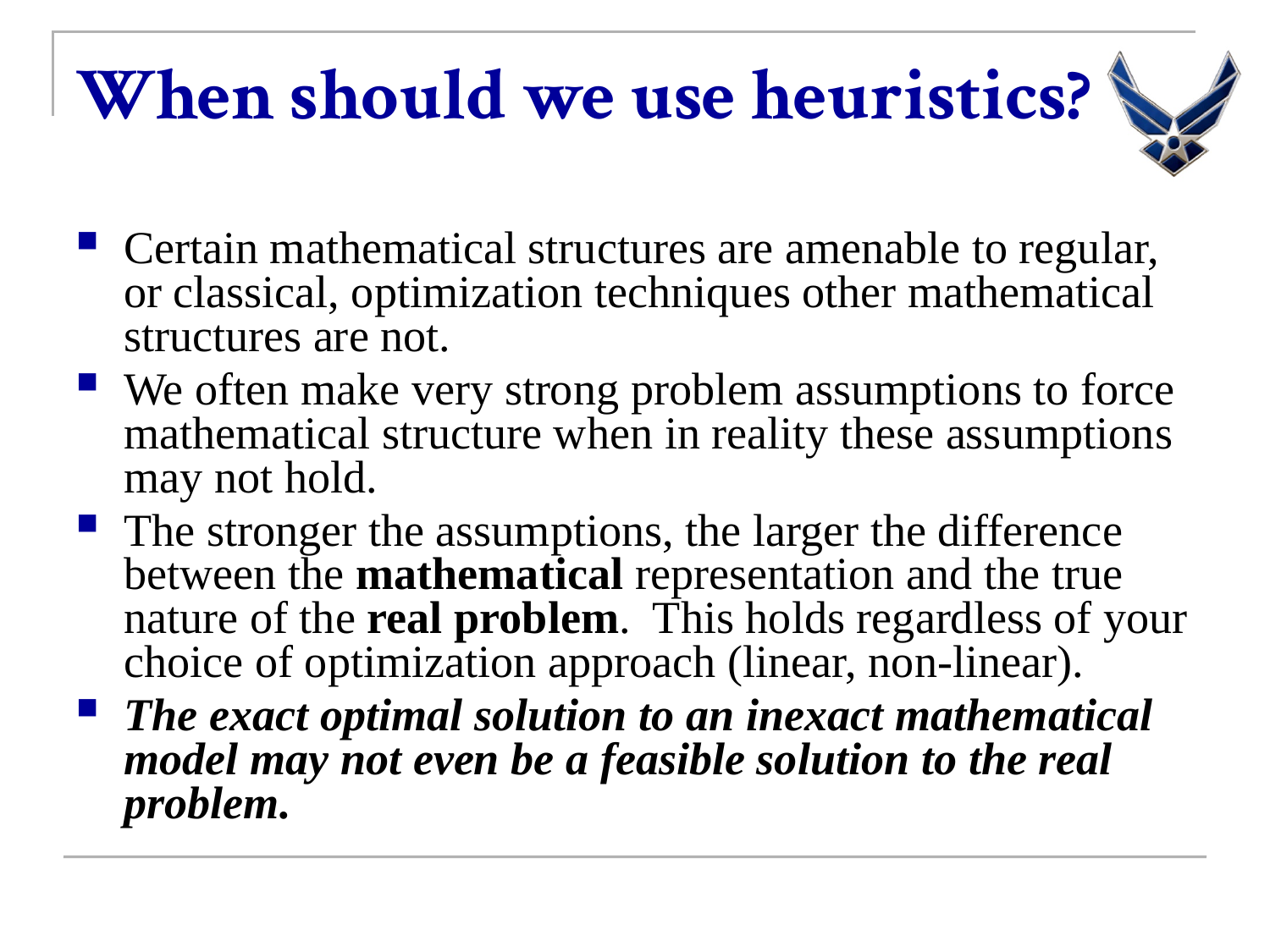

# When should we use heuristics?
Certain mathematical structures are amenable to regular, or classical, optimization techniques other mathematical structures are not.
We often make very strong problem assumptions to force mathematical structure when in reality these assumptions may not hold.
The stronger the assumptions, the larger the difference between the mathematical representation and the true nature of the real problem.  This holds regardless of your choice of optimization approach (linear, non-linear).
The exact optimal solution to an inexact mathematical model may not even be a feasible solution to the real problem.